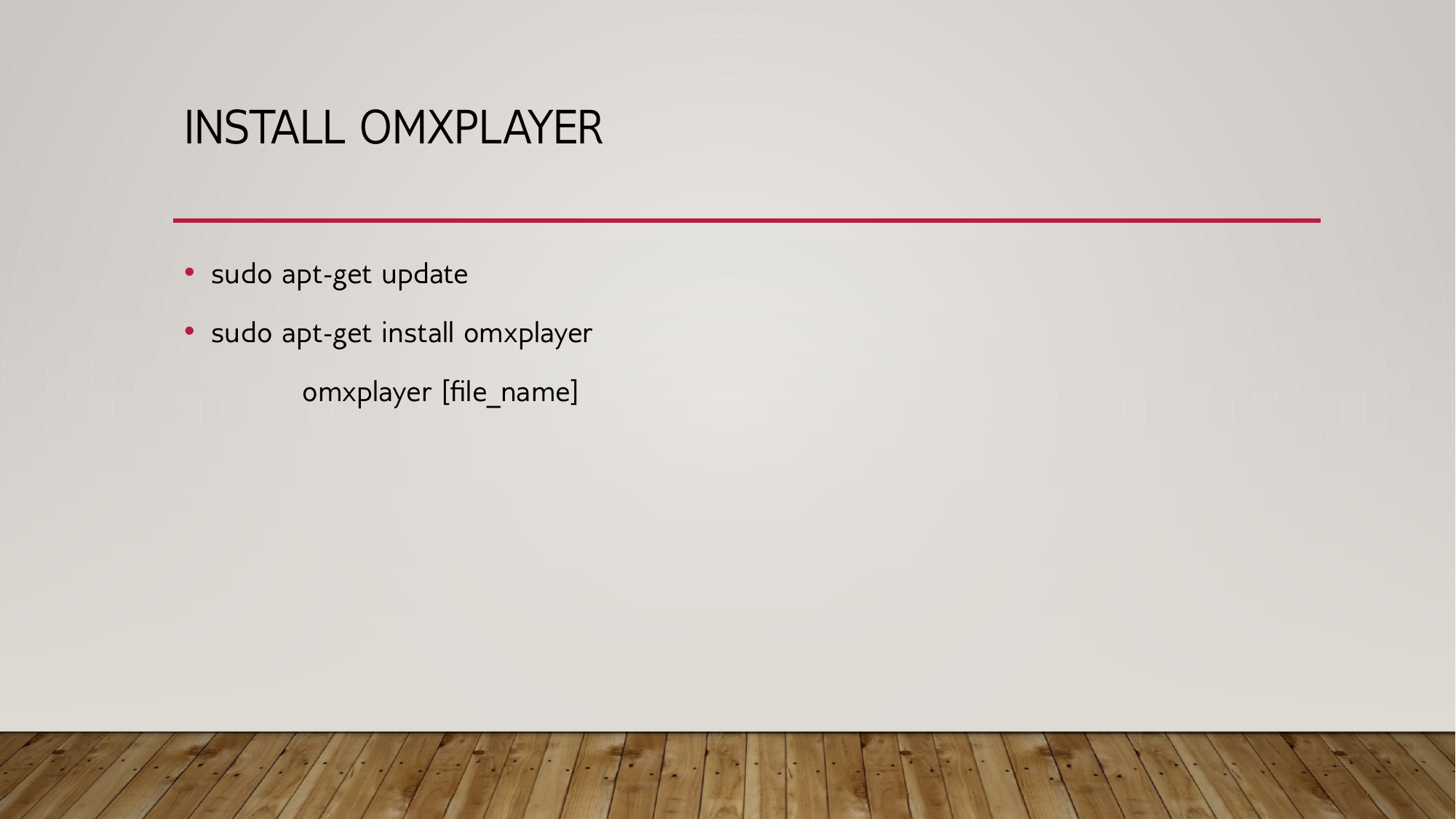

# INSTALL OMXPLAYER
sudo apt-get update
sudo apt-get install omxplayer
	 omxplayer [file_name]